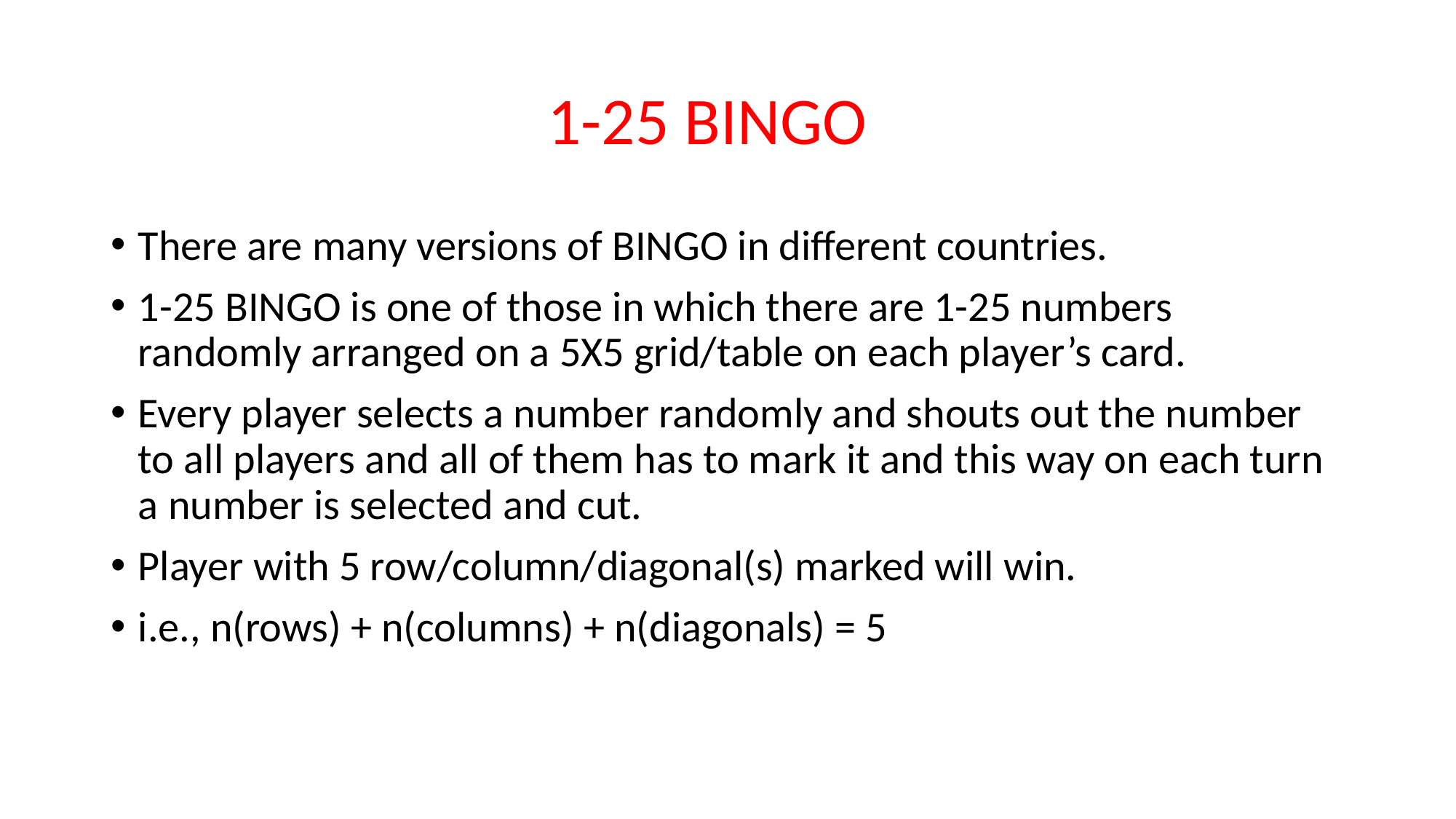

# 1-25 BINGO
There are many versions of BINGO in different countries.
1-25 BINGO is one of those in which there are 1-25 numbers randomly arranged on a 5X5 grid/table on each player’s card.
Every player selects a number randomly and shouts out the number to all players and all of them has to mark it and this way on each turn a number is selected and cut.
Player with 5 row/column/diagonal(s) marked will win.
i.e., n(rows) + n(columns) + n(diagonals) = 5